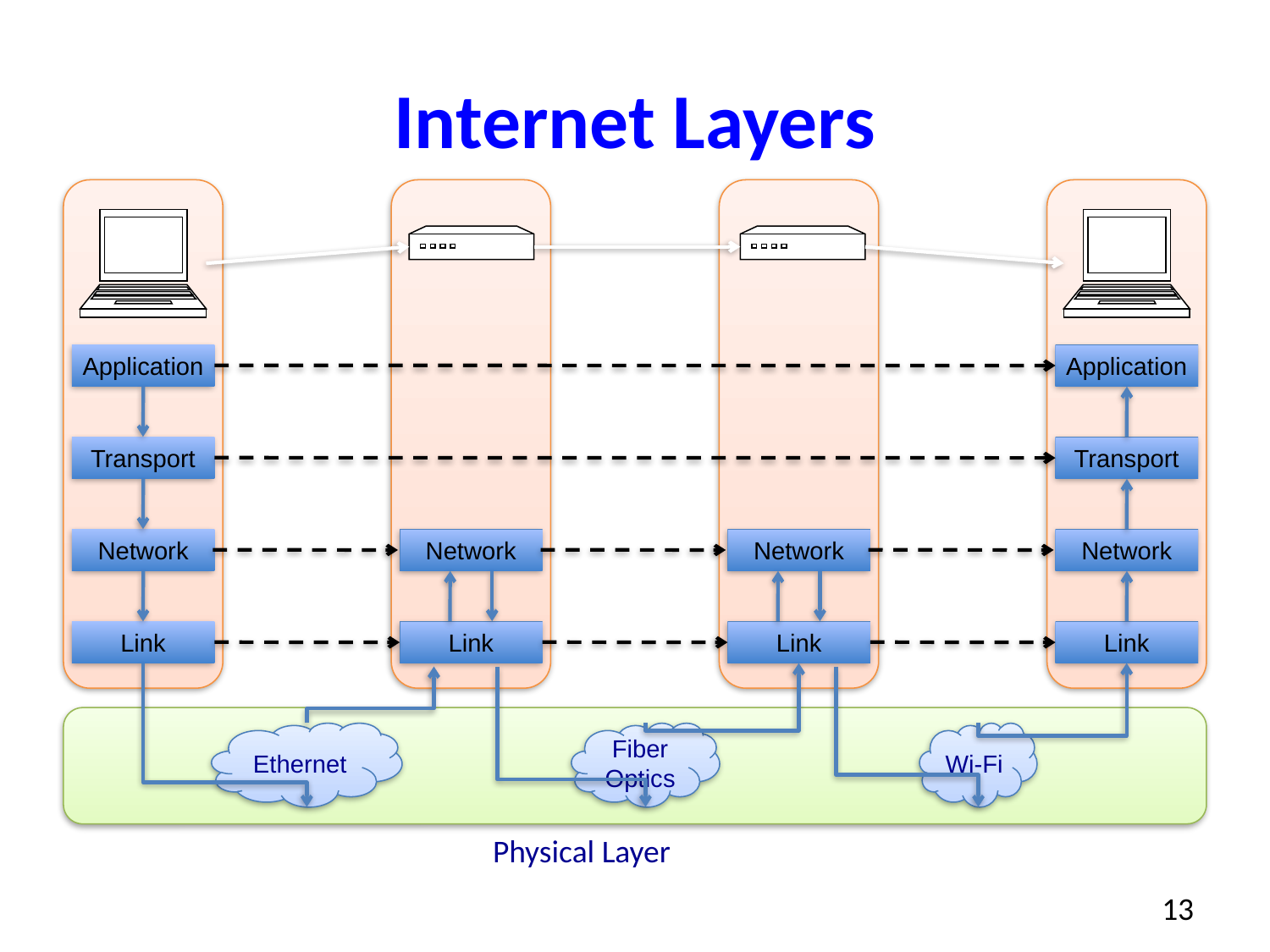

# Internet Layers

Application
Application
Transport
Transport
Network
Network
Network
Network
Link
Link
Link
Link

Ethernet
Fiber Optics
Wi-Fi
Physical Layer
13